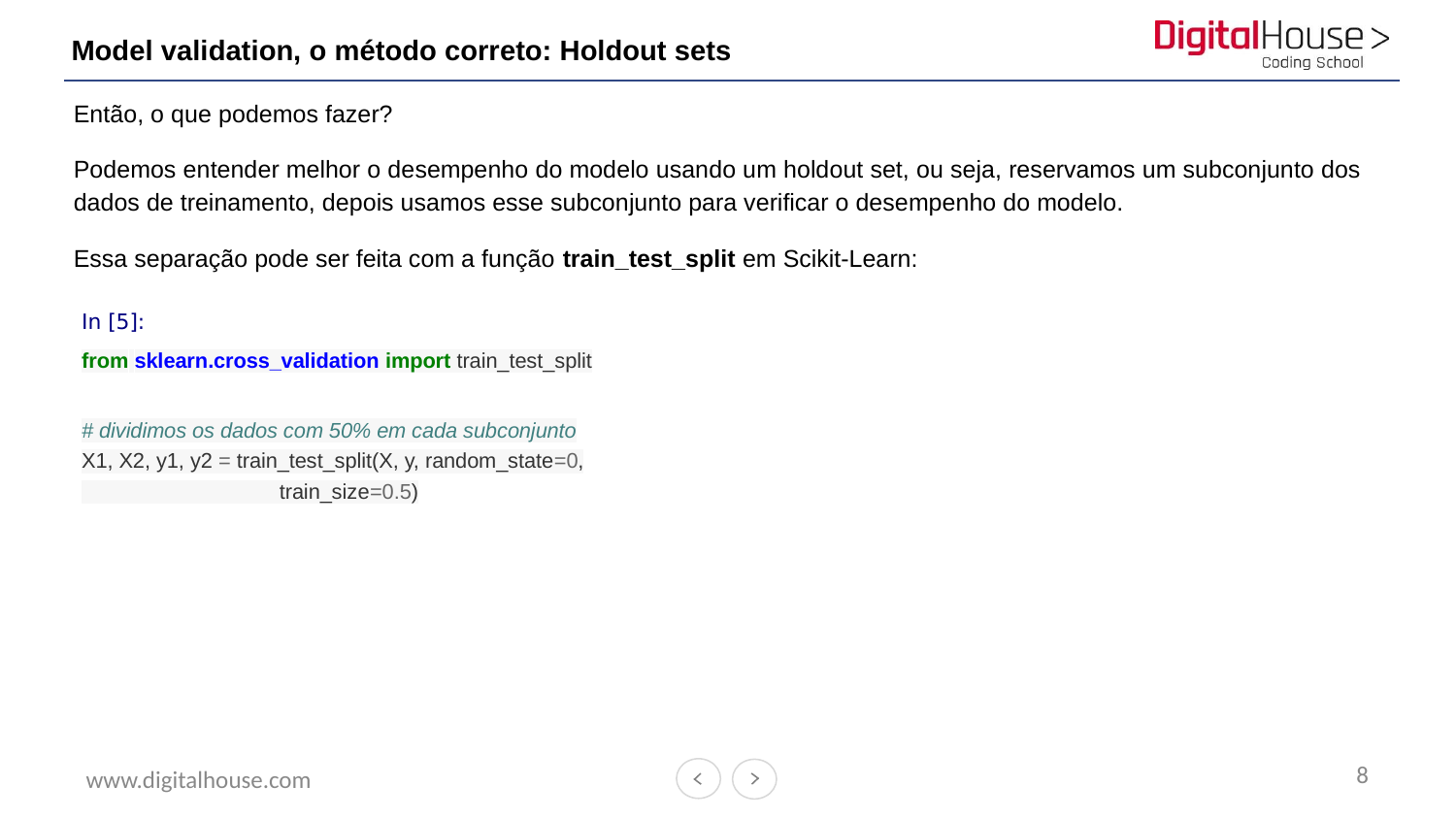

# Model validation, o método correto: Holdout sets
Então, o que podemos fazer?
Podemos entender melhor o desempenho do modelo usando um holdout set, ou seja, reservamos um subconjunto dos dados de treinamento, depois usamos esse subconjunto para verificar o desempenho do modelo.
Essa separação pode ser feita com a função train_test_split em Scikit-Learn:

In [5]:
from sklearn.cross_validation import train_test_split
# dividimos os dados com 50% em cada subconjunto X1, X2, y1, y2 = train_test_split(X, y, random_state=0, train_size=0.5)
8